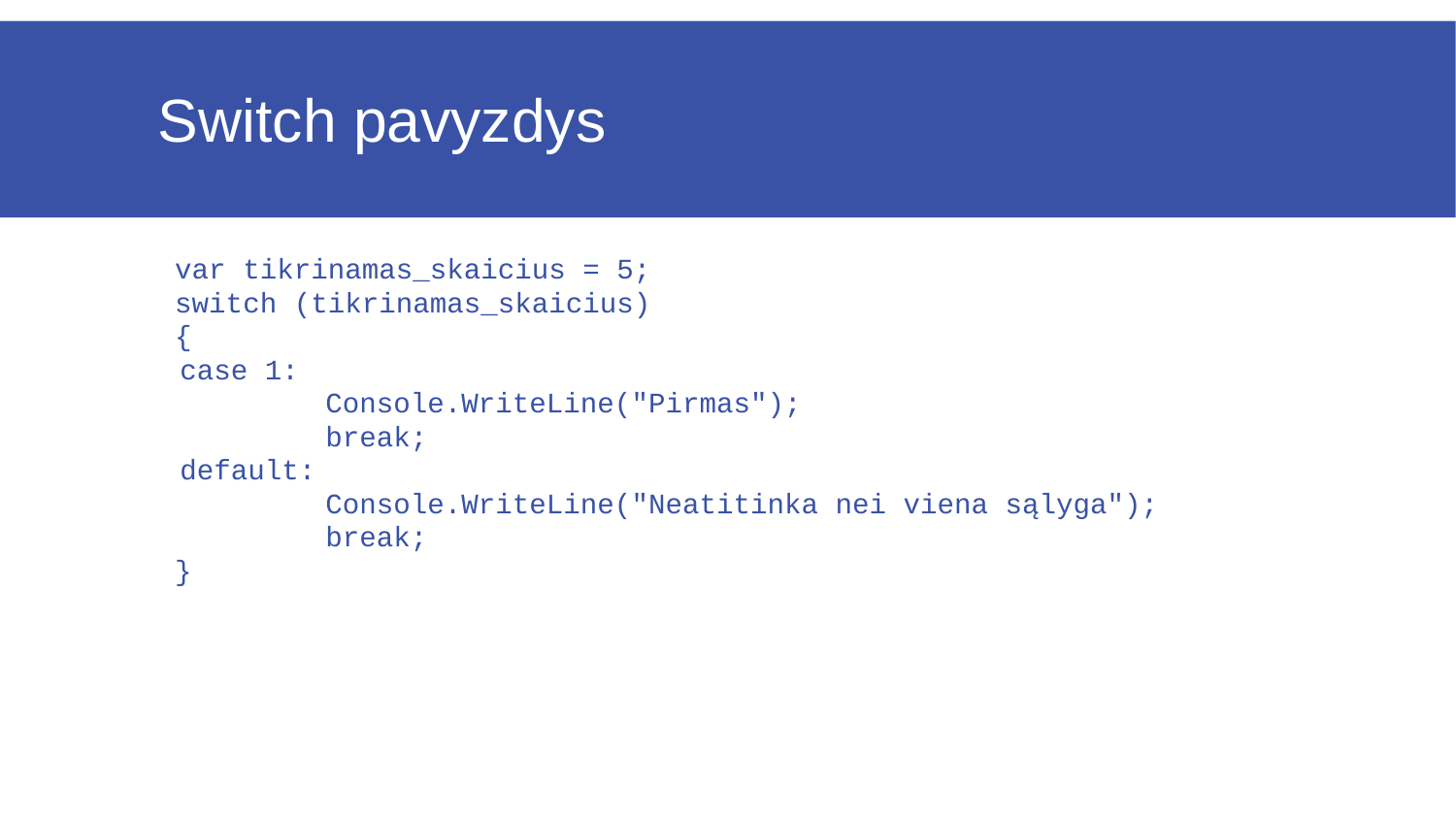

# Switch pavyzdys
var tikrinamas_skaicius = 5;
switch (tikrinamas_skaicius)
{
	case 1:
    	Console.WriteLine("Pirmas");
    	break;
	default:
    	Console.WriteLine("Neatitinka nei viena sąlyga");
    	break;
}